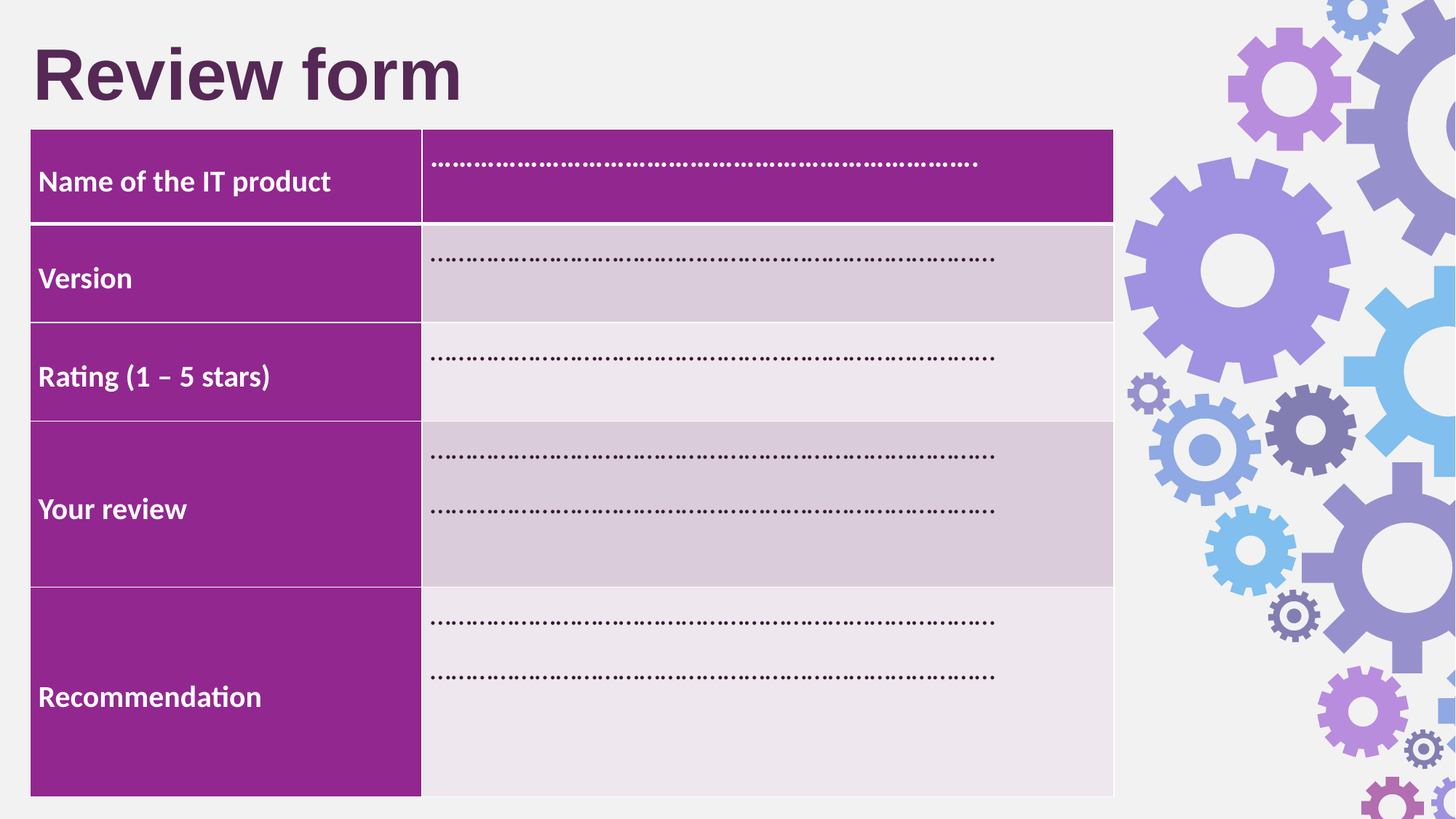

Review form
| Name of the IT product | …………………………………………………………………. |
| --- | --- |
| Version | ……………………………………………………………………… |
| Rating (1 – 5 stars) | ……………………………………………………………………… |
| Your review | ……………………………………………………………………… ……………………………………………………………………… |
| Recommendation | ……………………………………………………………………… ……………………………………………………………………… |